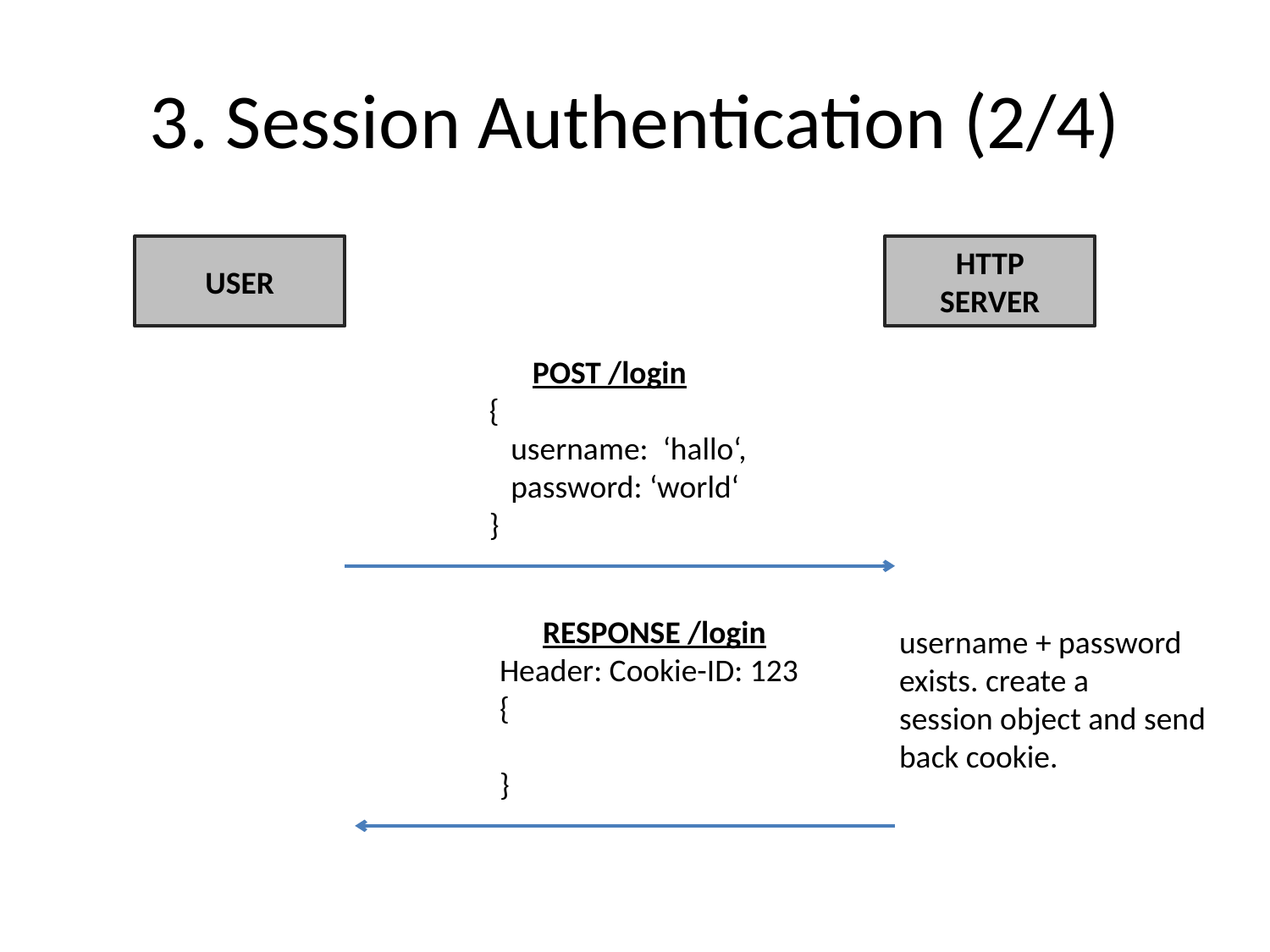

# 3. Session Authentication (2/4)
USER
HTTP
SERVER
      POST /login
{
   username:  ‘hallo‘,
   password: ‘world‘
}
      RESPONSE /login
Header: Cookie-ID: 123
{

}
username + password
exists. create a
session object and send
back cookie.